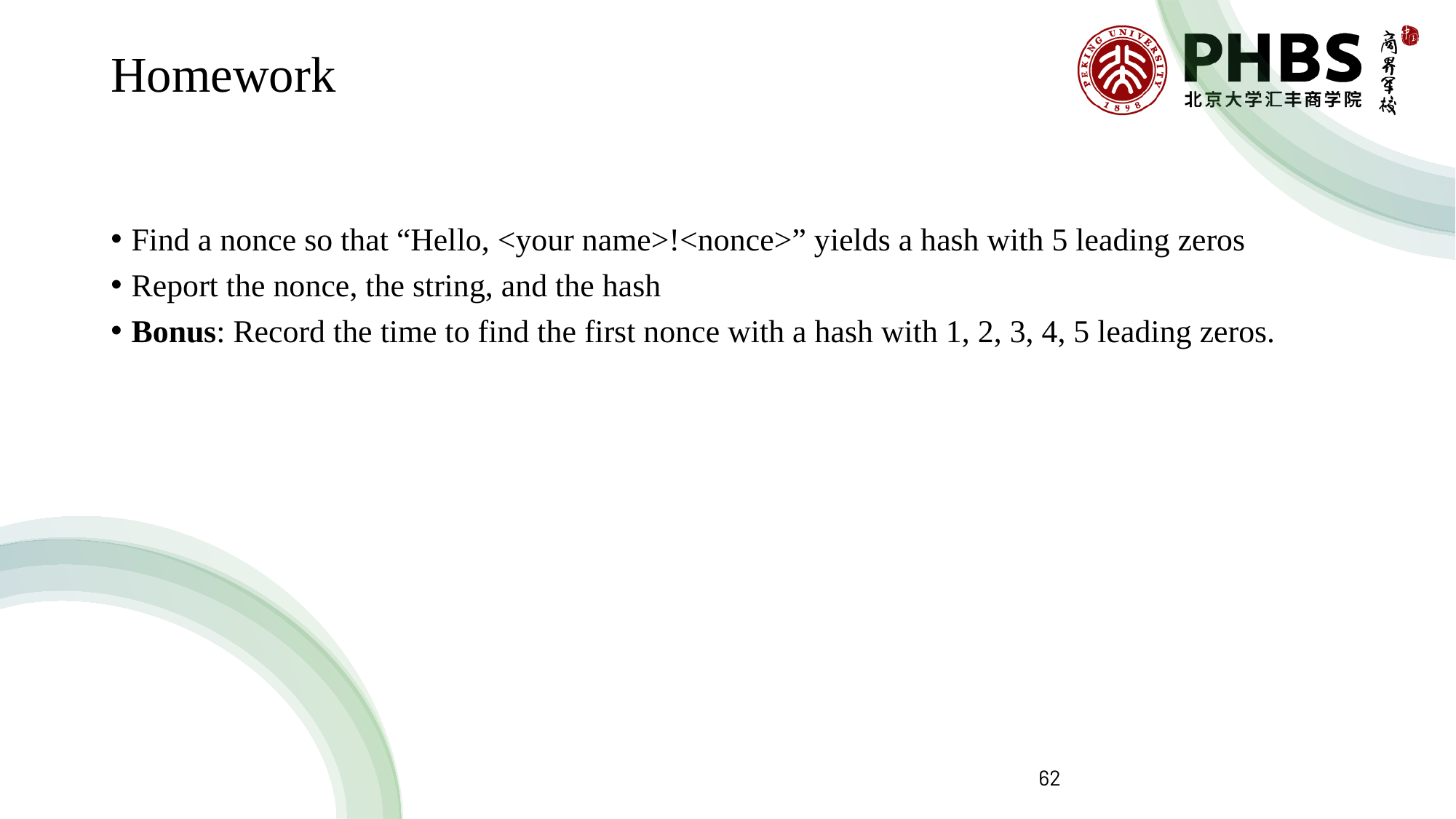

# Homework
Find a nonce so that “Hello, <your name>!<nonce>” yields a hash with 5 leading zeros
Report the nonce, the string, and the hash
Bonus: Record the time to find the first nonce with a hash with 1, 2, 3, 4, 5 leading zeros.

62